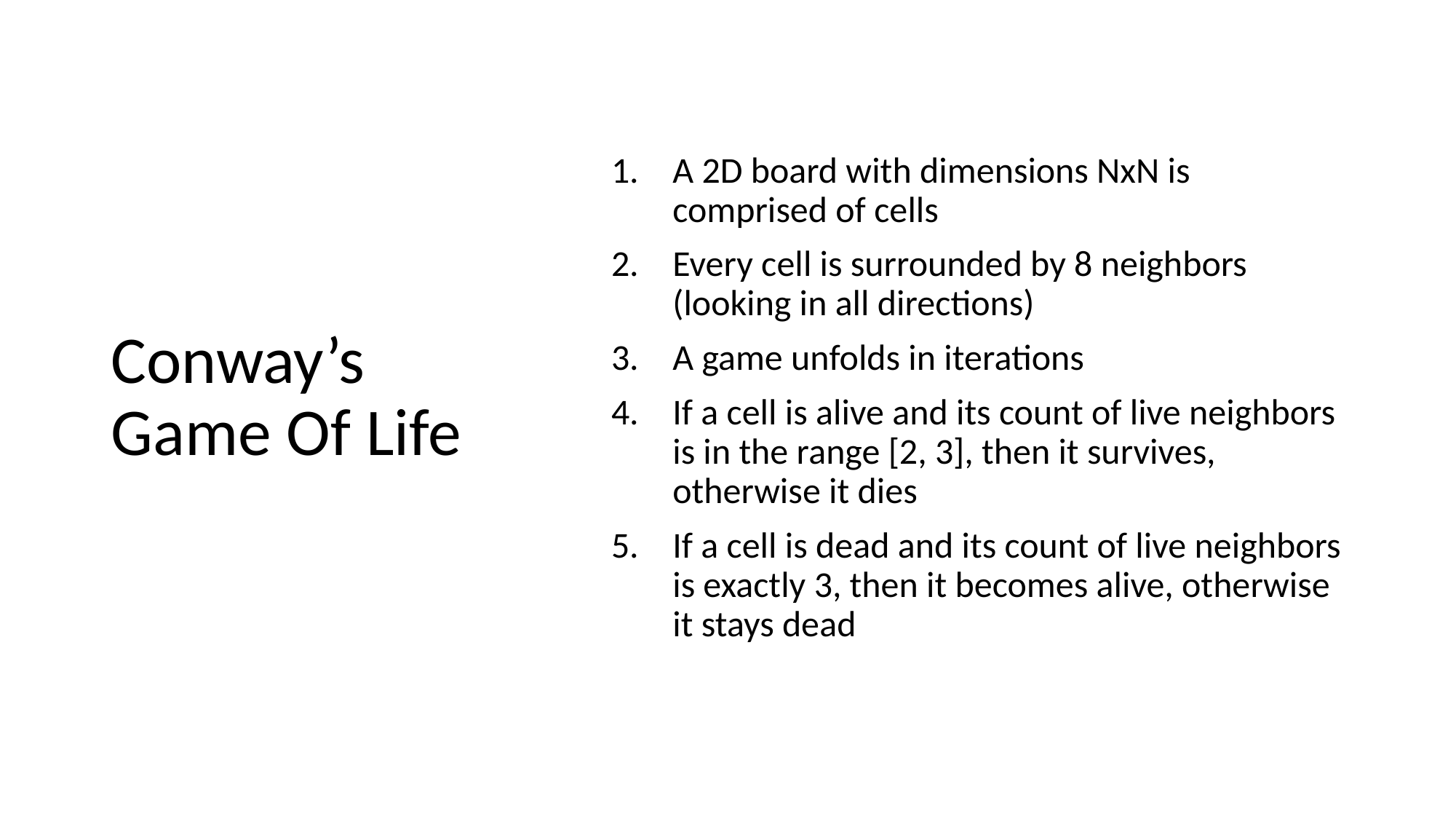

# Conway’s Game Of Life
A 2D board with dimensions NxN is comprised of cells
Every cell is surrounded by 8 neighbors (looking in all directions)
A game unfolds in iterations
If a cell is alive and its count of live neighbors is in the range [2, 3], then it survives, otherwise it dies
If a cell is dead and its count of live neighbors is exactly 3, then it becomes alive, otherwise it stays dead